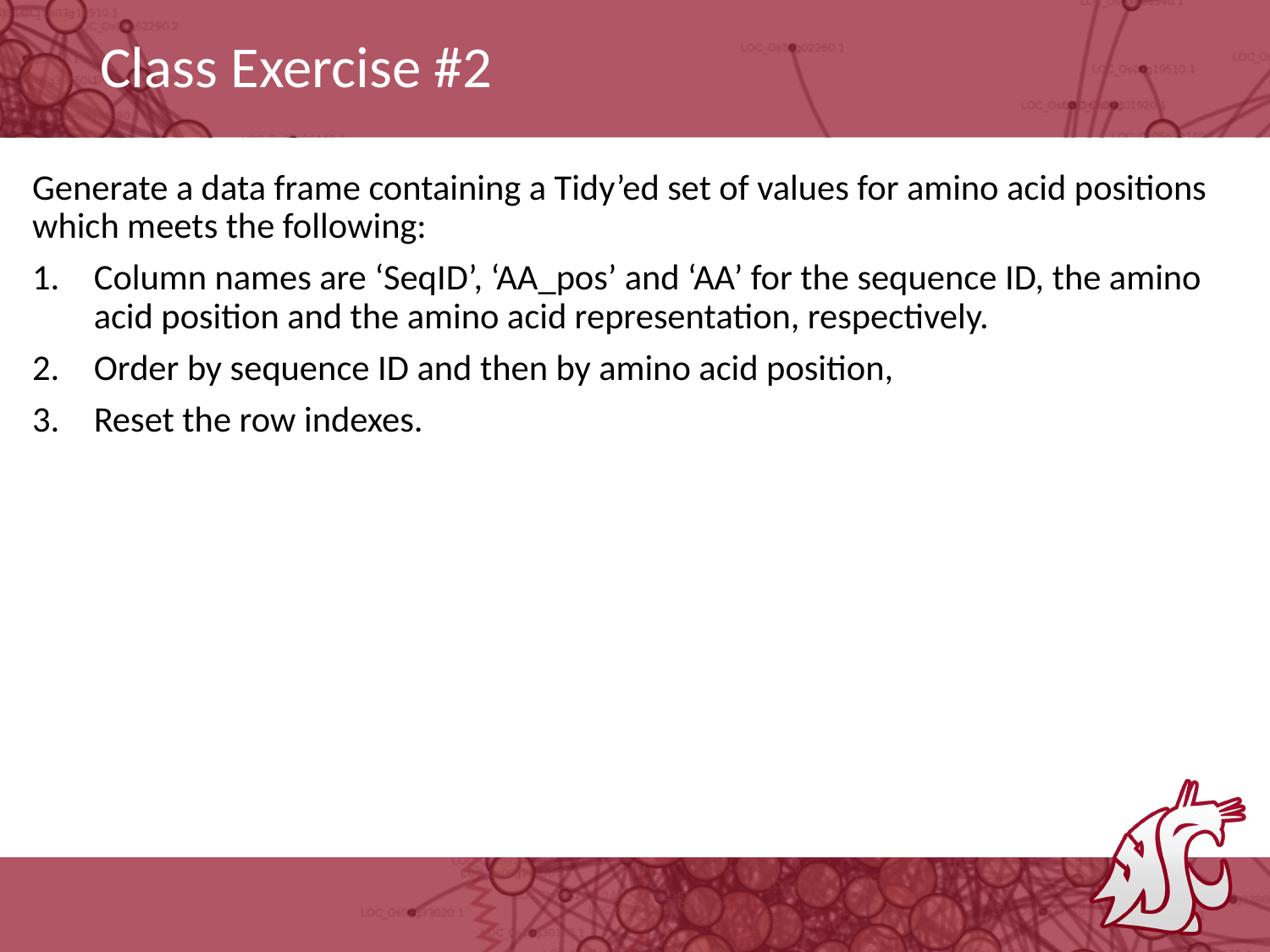

# Class Exercise #2
Generate a data frame containing a Tidy’ed set of values for amino acid positions which meets the following:
Column names are ‘SeqID’, ‘AA_pos’ and ‘AA’ for the sequence ID, the amino acid position and the amino acid representation, respectively.
Order by sequence ID and then by amino acid position,
Reset the row indexes.